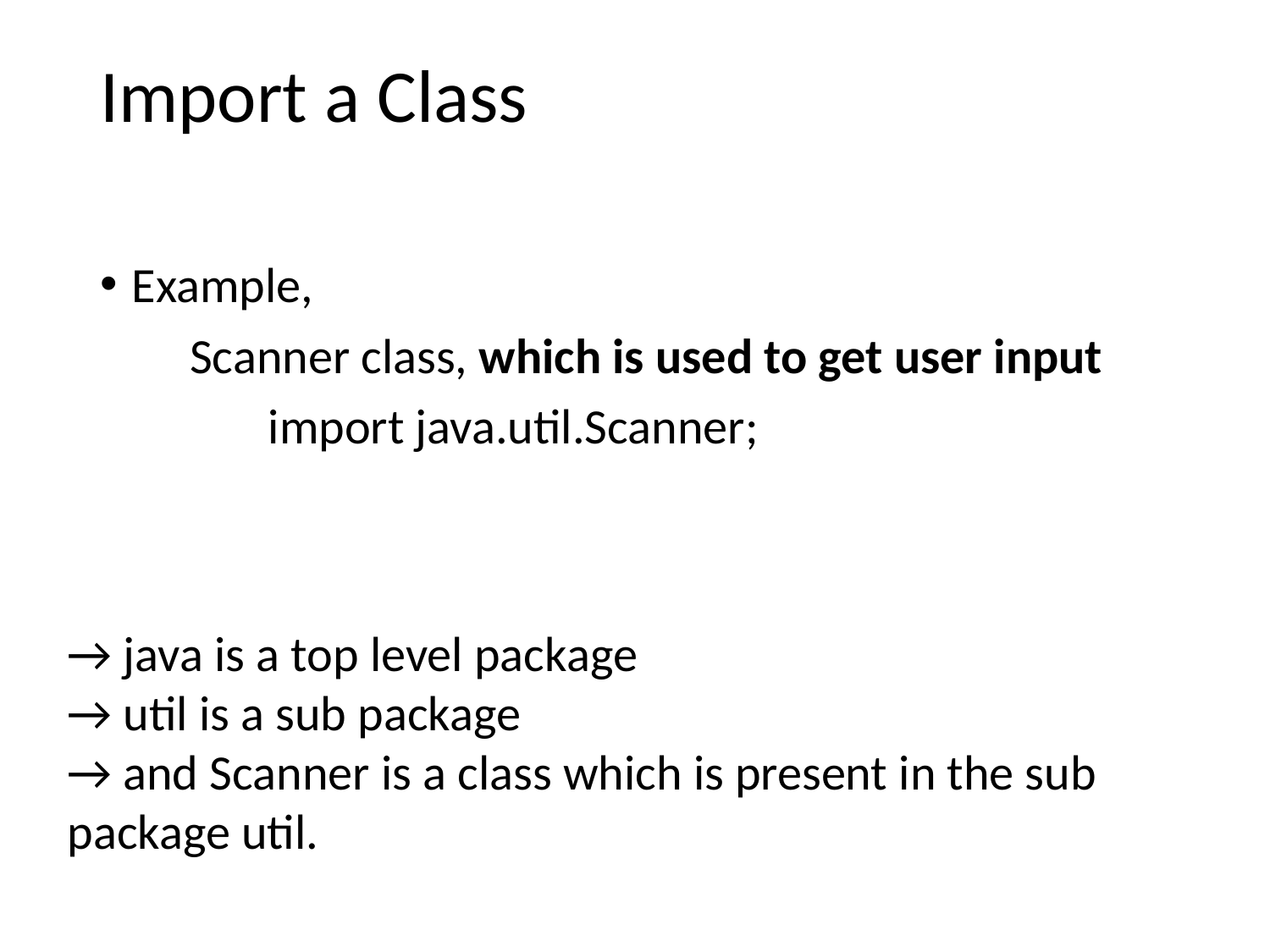

# Import a Class
Example,
        Scanner class, which is used to get user input
               import java.util.Scanner;
→ java is a top level package
→ util is a sub package
→ and Scanner is a class which is present in the sub package util.